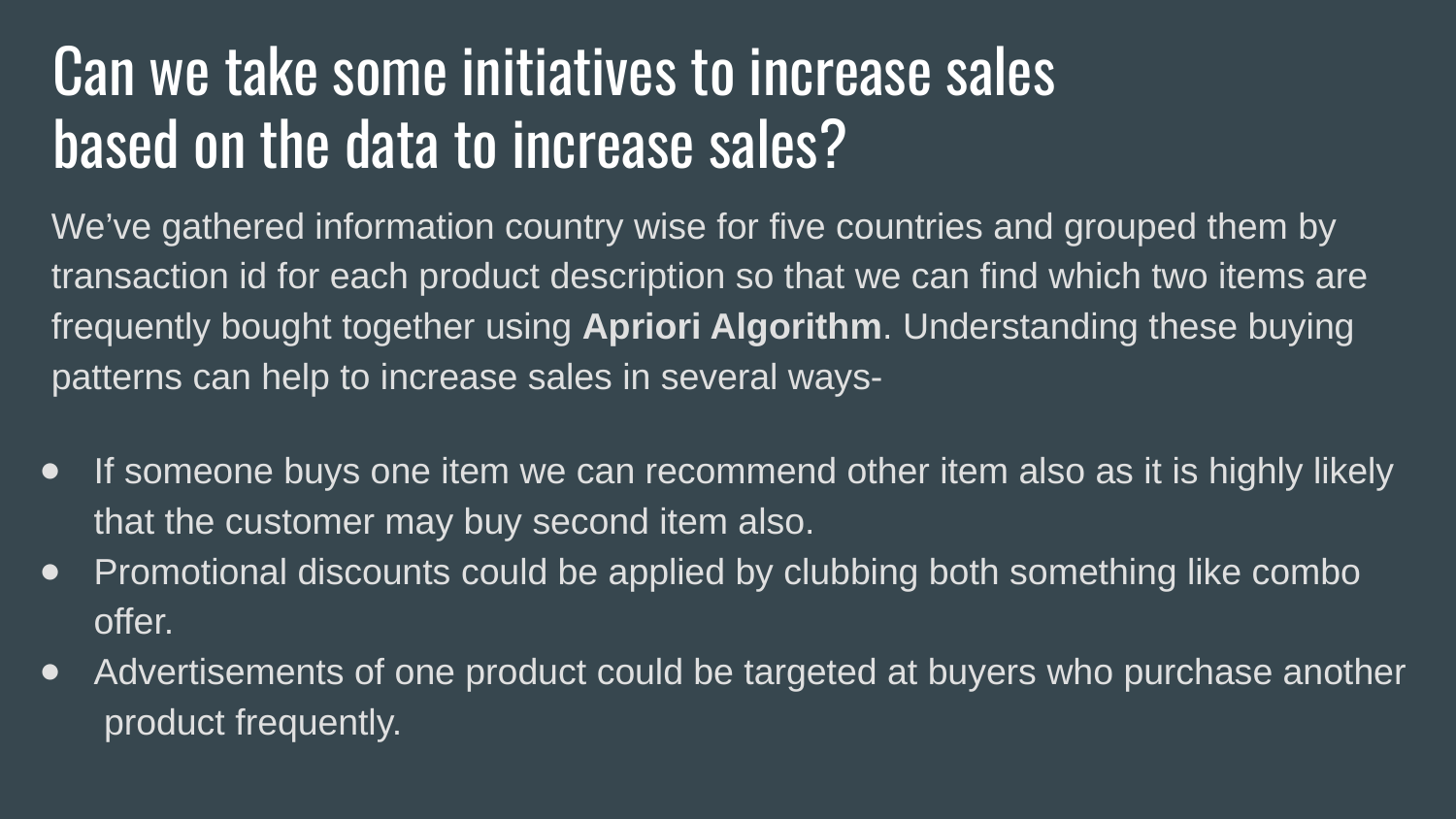

Can we take some initiatives to increase sales based on the data to increase sales?
We’ve gathered information country wise for five countries and grouped them by transaction id for each product description so that we can find which two items are frequently bought together using Apriori Algorithm. Understanding these buying patterns can help to increase sales in several ways-
If someone buys one item we can recommend other item also as it is highly likely that the customer may buy second item also.
Promotional discounts could be applied by clubbing both something like combo offer.
Advertisements of one product could be targeted at buyers who purchase another    product frequently.